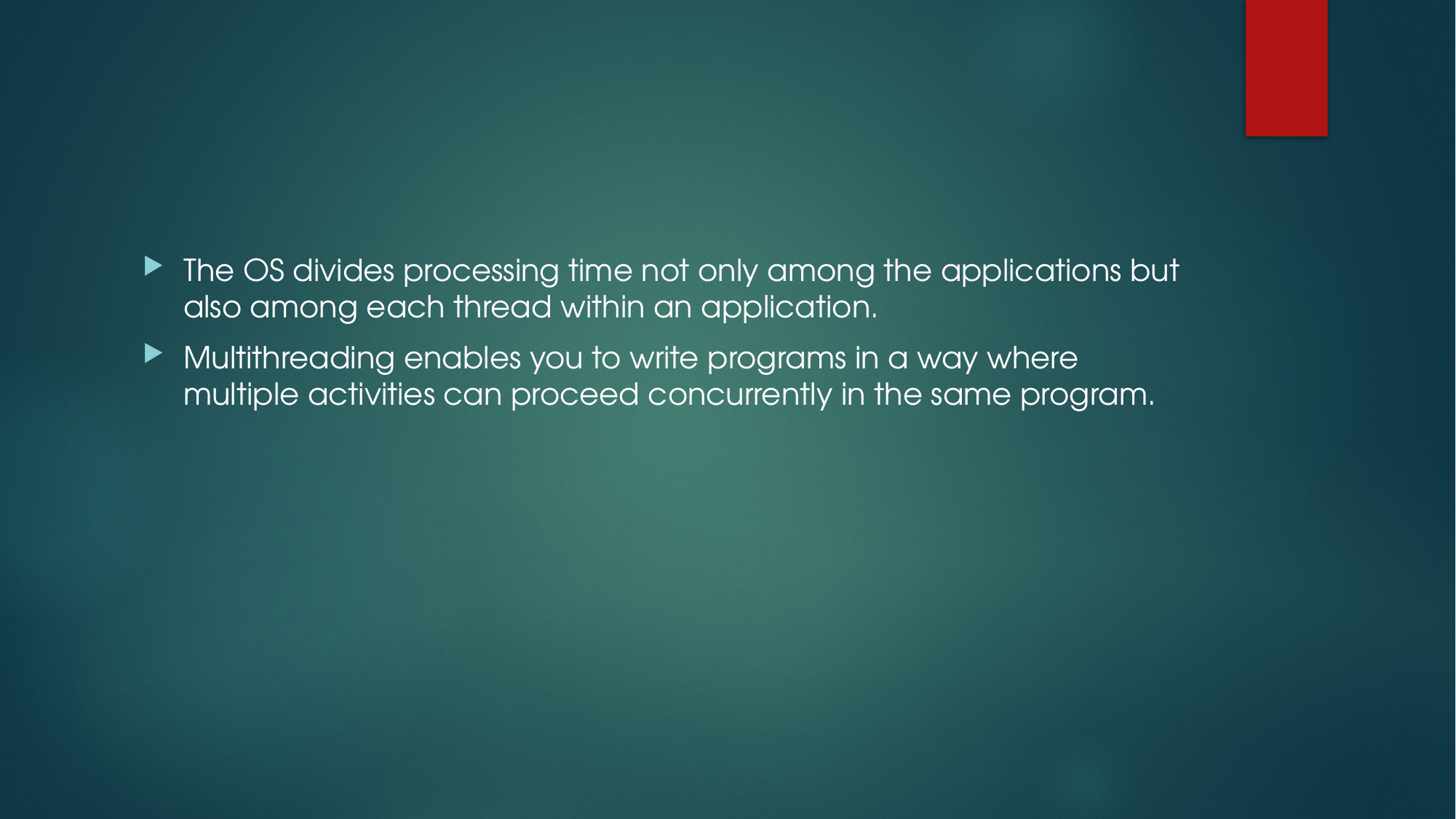

#
The OS divides processing time not only among the applications but also among each thread within an application.
Multithreading enables you to write programs in a way where multiple activities can proceed concurrently in the same program.